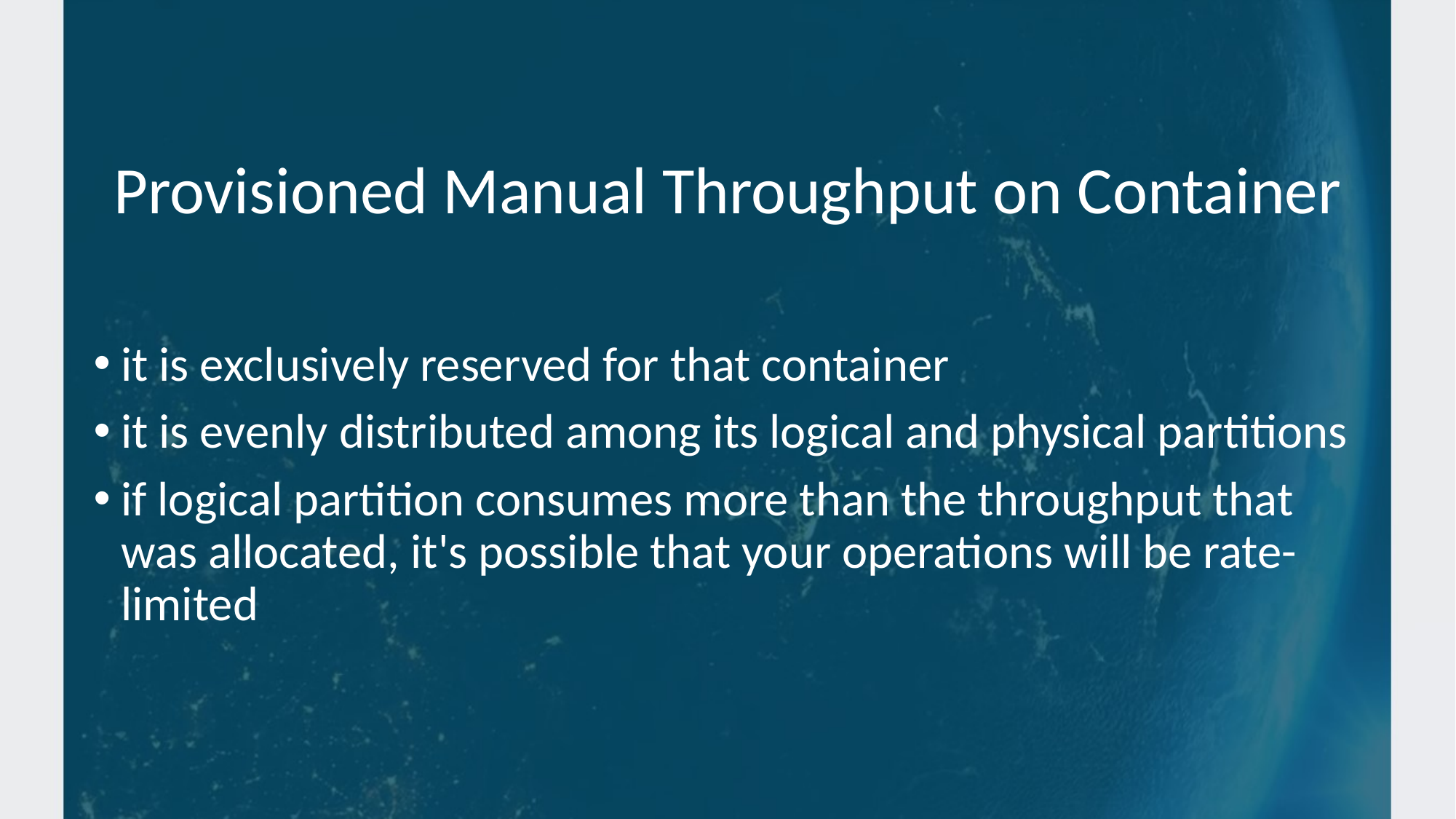

# Provisioned Manual Throughput on Container
it is exclusively reserved for that container
it is evenly distributed among its logical and physical partitions
if logical partition consumes more than the throughput that was allocated, it's possible that your operations will be rate-limited